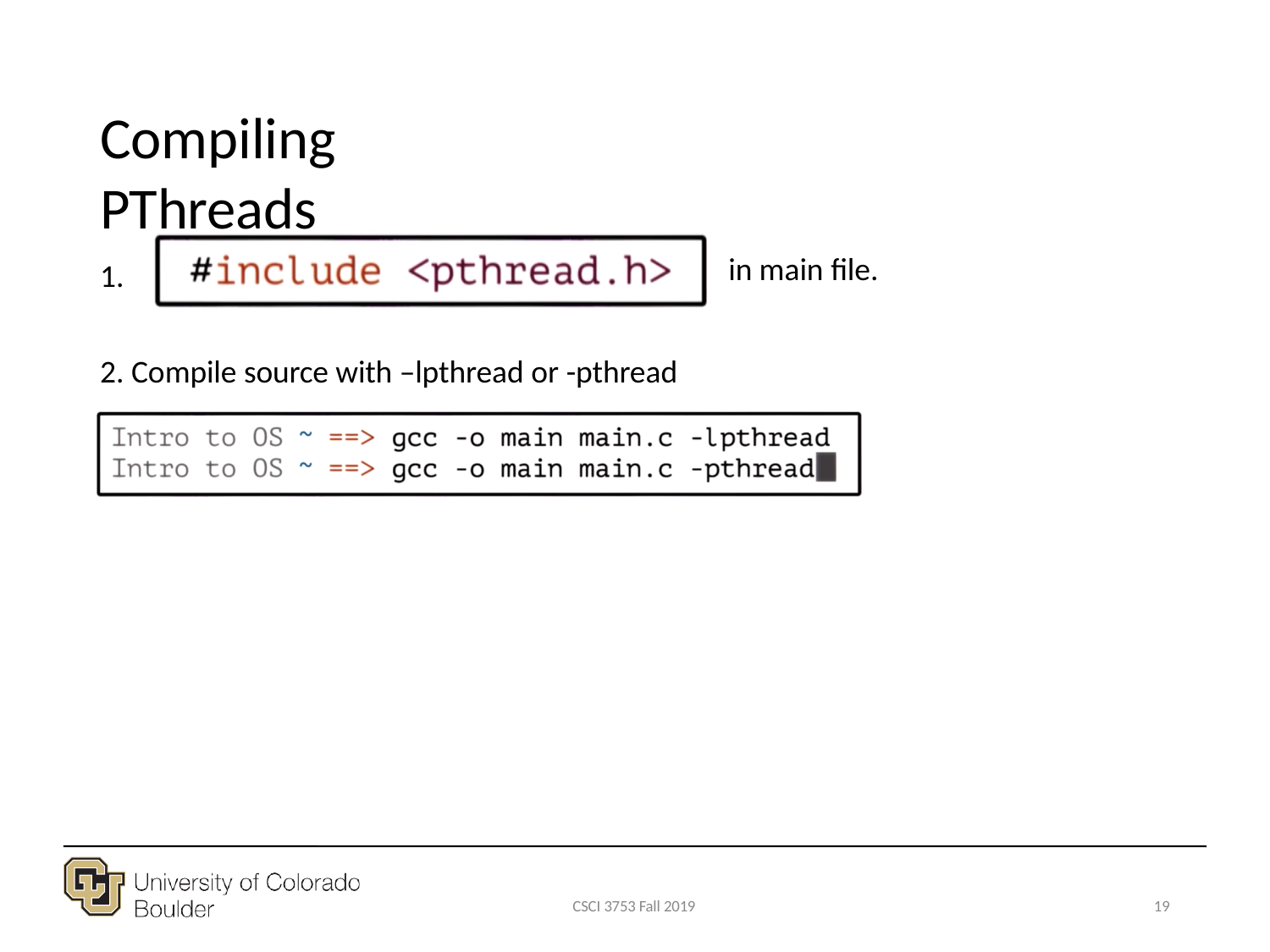

# Compiling PThreads

in main file.
1.
2. Compile source with –lpthread or -pthread

CSCI 3753 Fall 2019
19